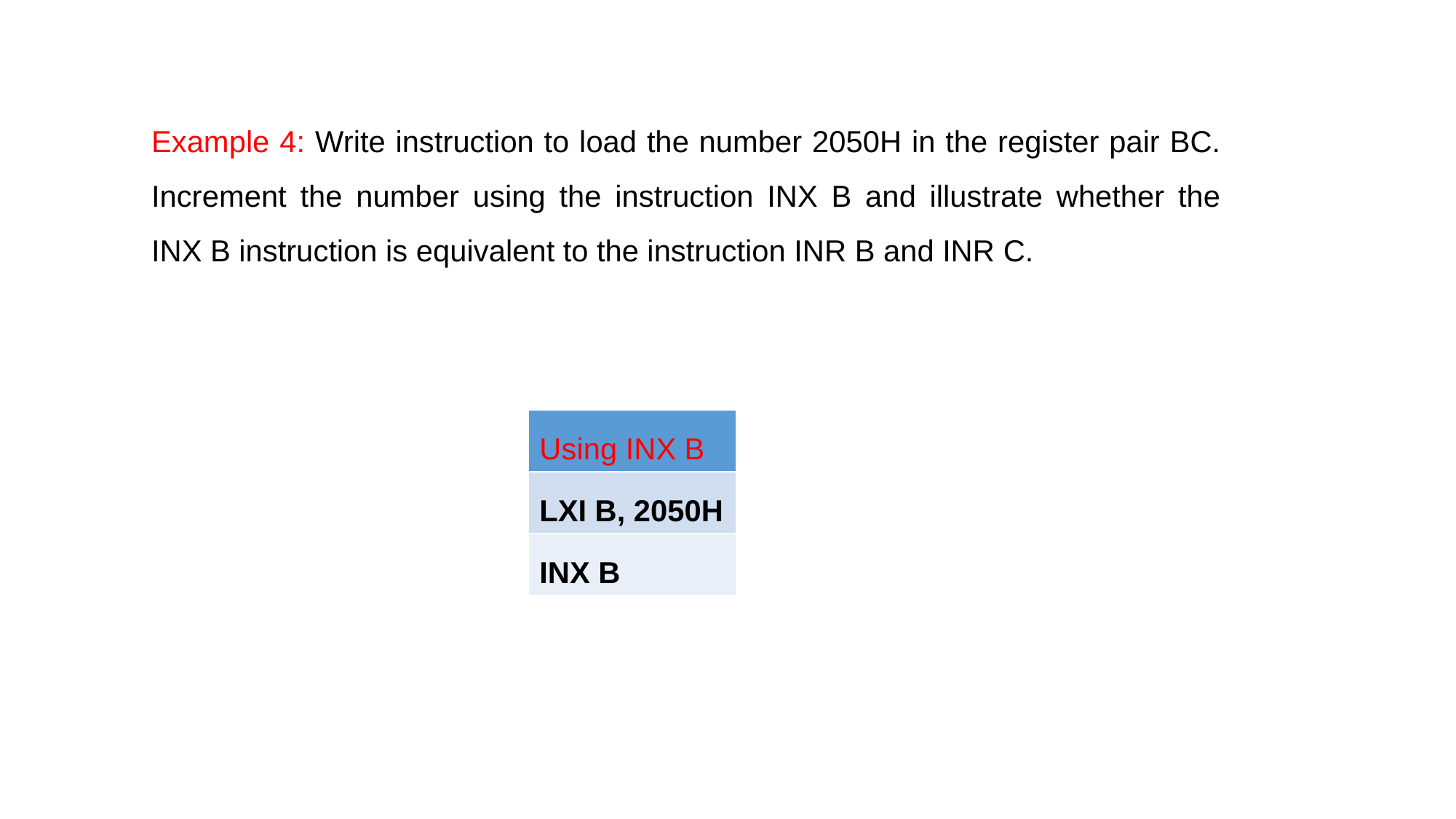

Example 4: Write instruction to load the number 2050H in the register pair BC. Increment the number using the instruction INX B and illustrate whether the INX B instruction is equivalent to the instruction INR B and INR C.
| Using INX B |
| --- |
| LXI B, 2050H |
| INX B |